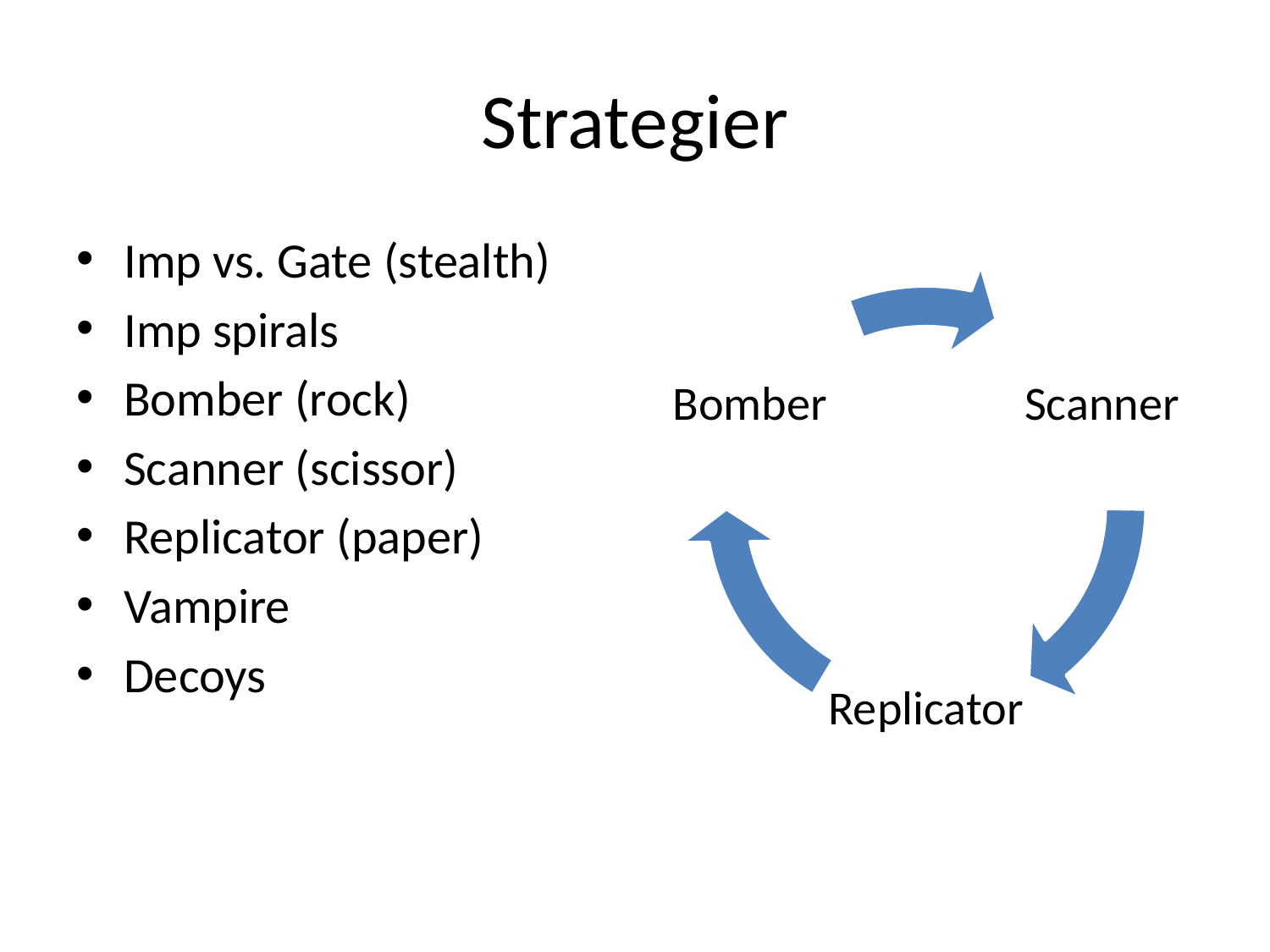

# Strategier
Imp vs. Gate (stealth)
Imp spirals
Bomber (rock)
Scanner (scissor)
Replicator (paper)
Vampire
Decoys

Scanner
Replicator
Bomber